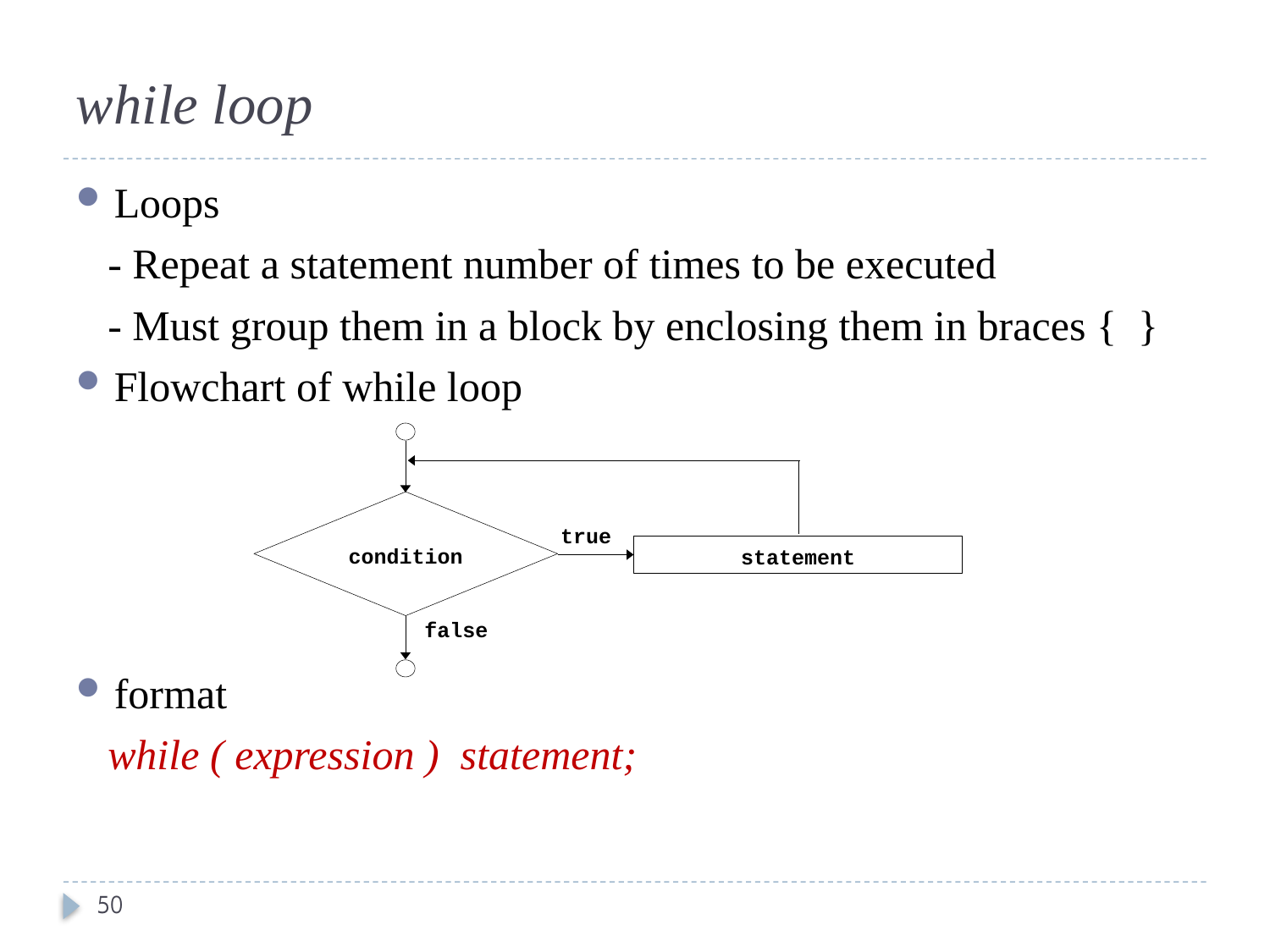

#
while loop
Loops
   - Repeat a statement number of times to be executed
   - Must group them in a block by enclosing them in braces {  }
Flowchart of while loop

format
   while ( expression )  statement;

true

condition

statement

false

50